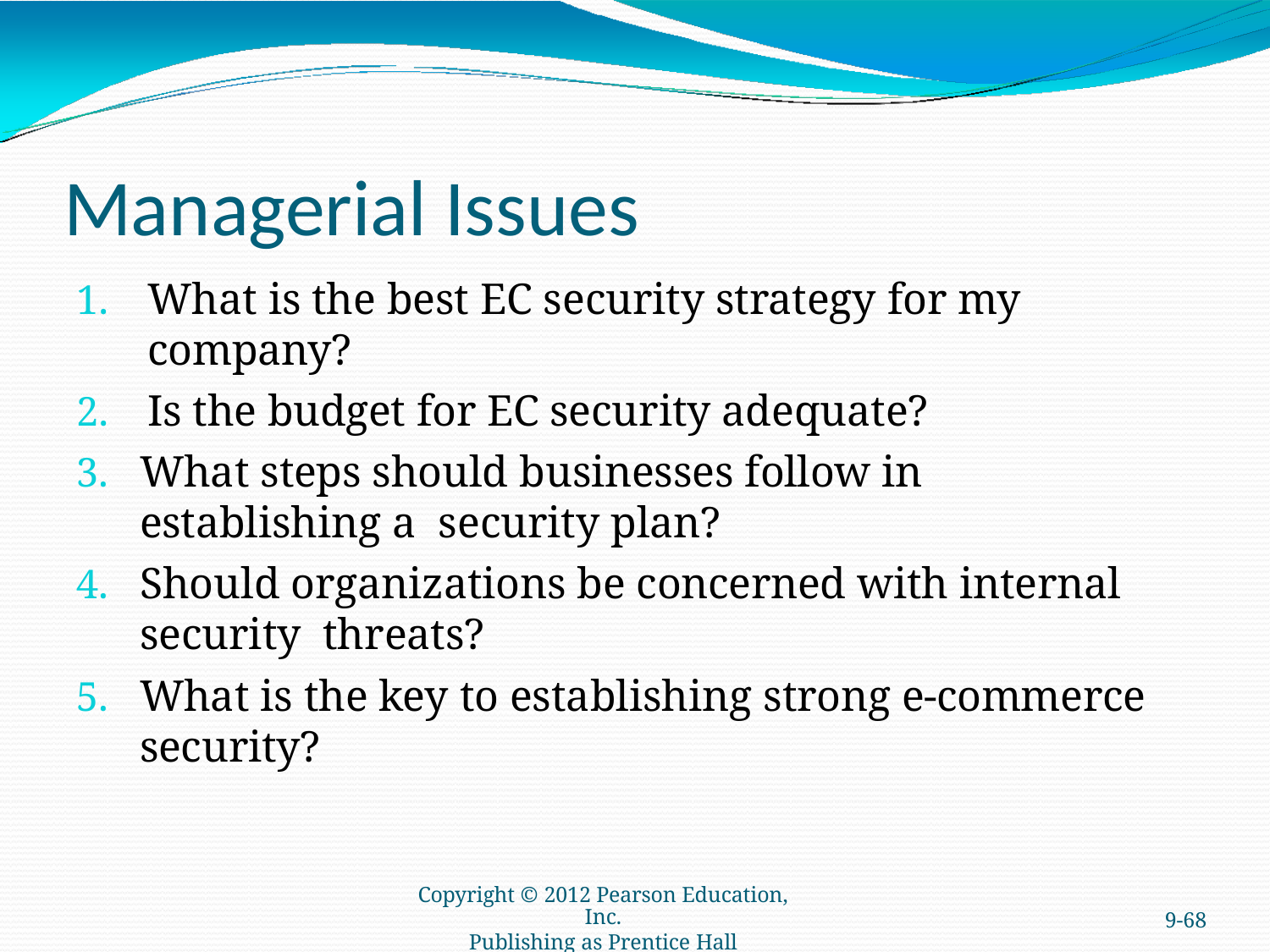

# Managerial Issues
What is the best EC security strategy for my company?
Is the budget for EC security adequate?
What steps should businesses follow in establishing a  security plan?
Should organizations be concerned with internal security  threats?
What is the key to establishing strong e-commerce
security?
Copyright © 2012 Pearson Education, Inc.
Publishing as Prentice Hall
9-68